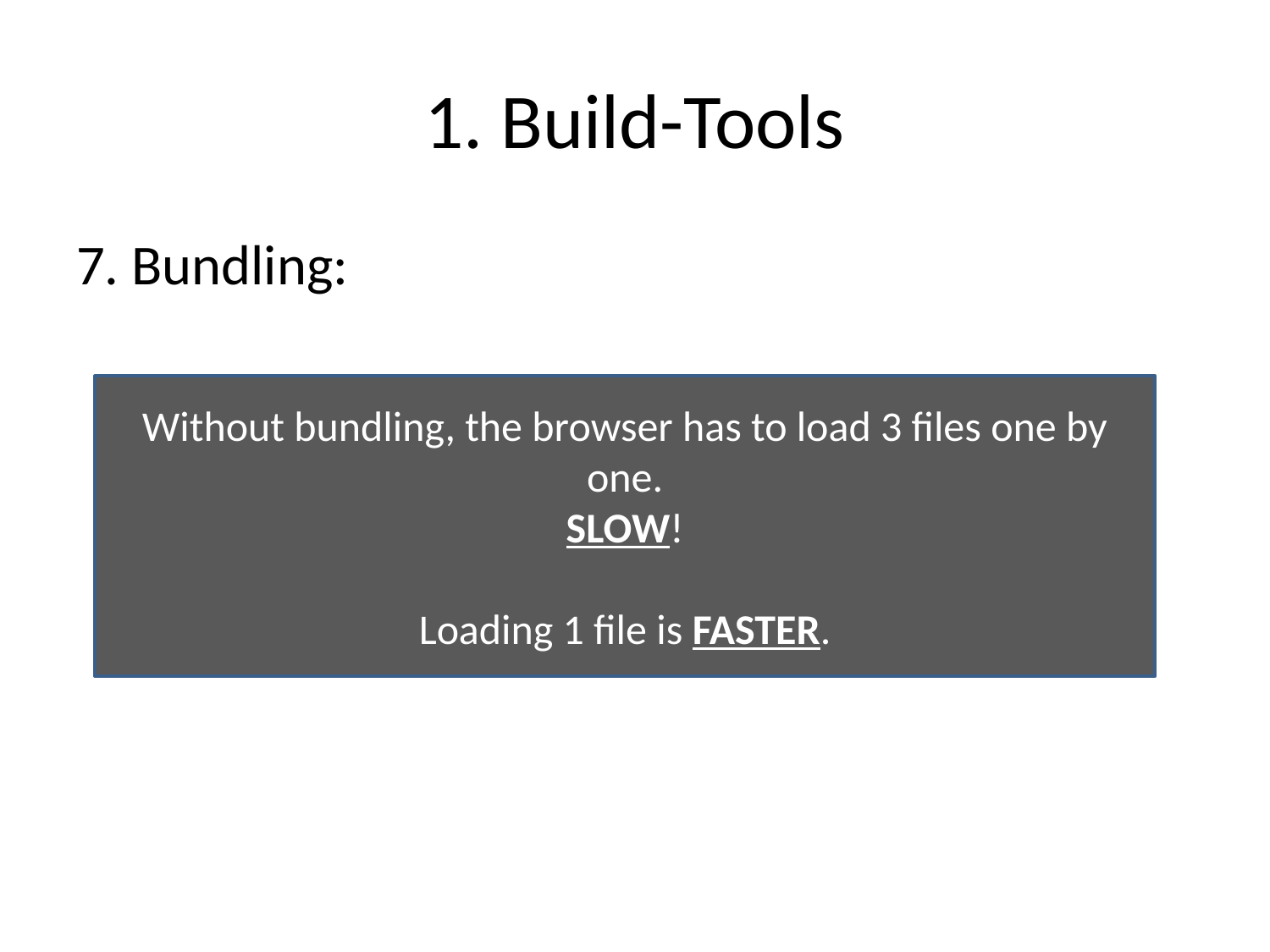

# 1. Build-Tools
7. Bundling:

Without bundling, the browser has to load 3 files one by one.
SLOW!

Loading 1 file is FASTER.
index.js

carousel.js
bundle.js
product-grid.js